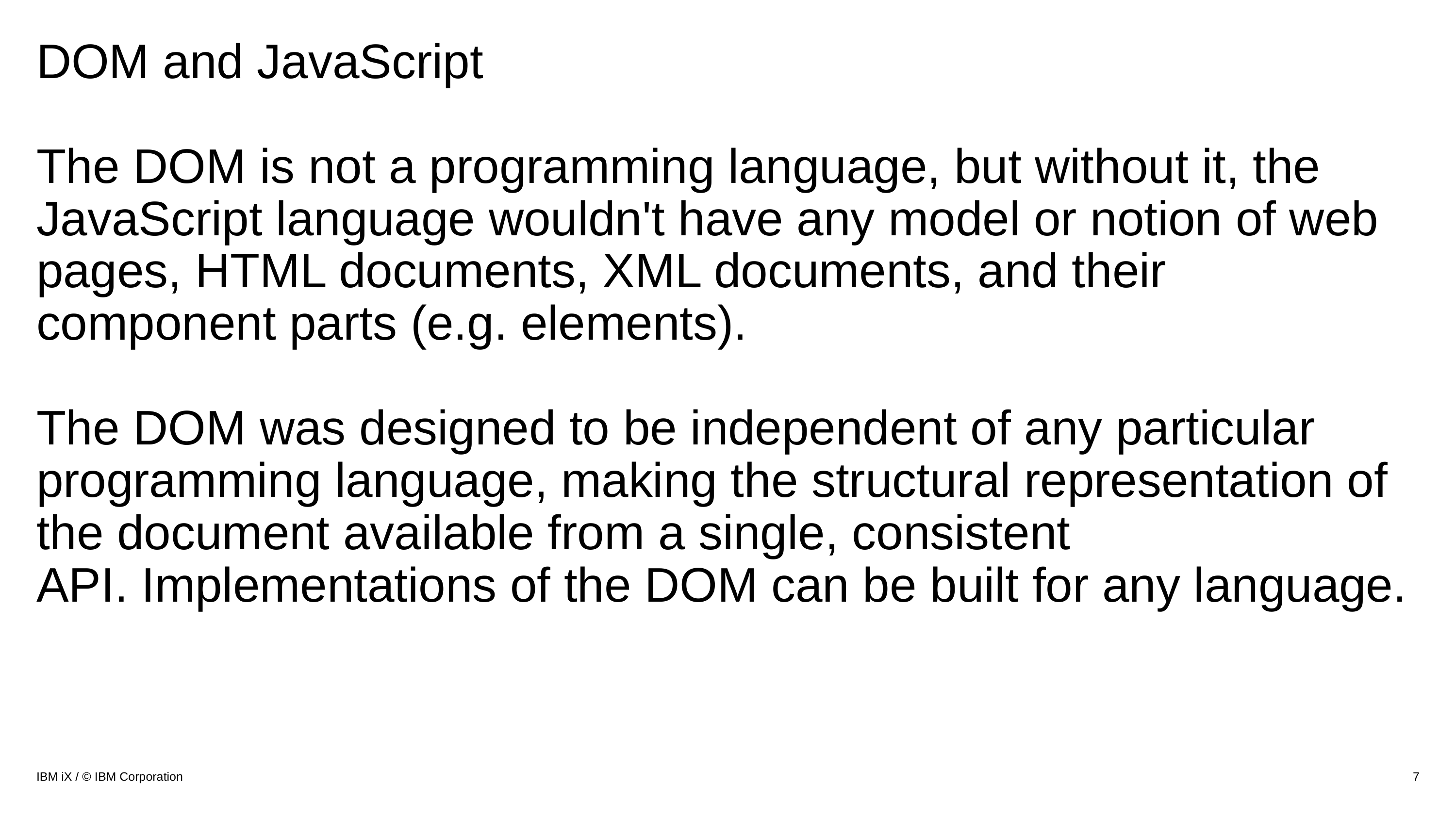

# DOM and JavaScript The DOM is not a programming language, but without it, the JavaScript language wouldn't have any model or notion of web pages, HTML documents, XML documents, and their component parts (e.g. elements). The DOM was designed to be independent of any particular programming language, making the structural representation of the document available from a single, consistent API. Implementations of the DOM can be built for any language.
IBM iX / © IBM Corporation
7